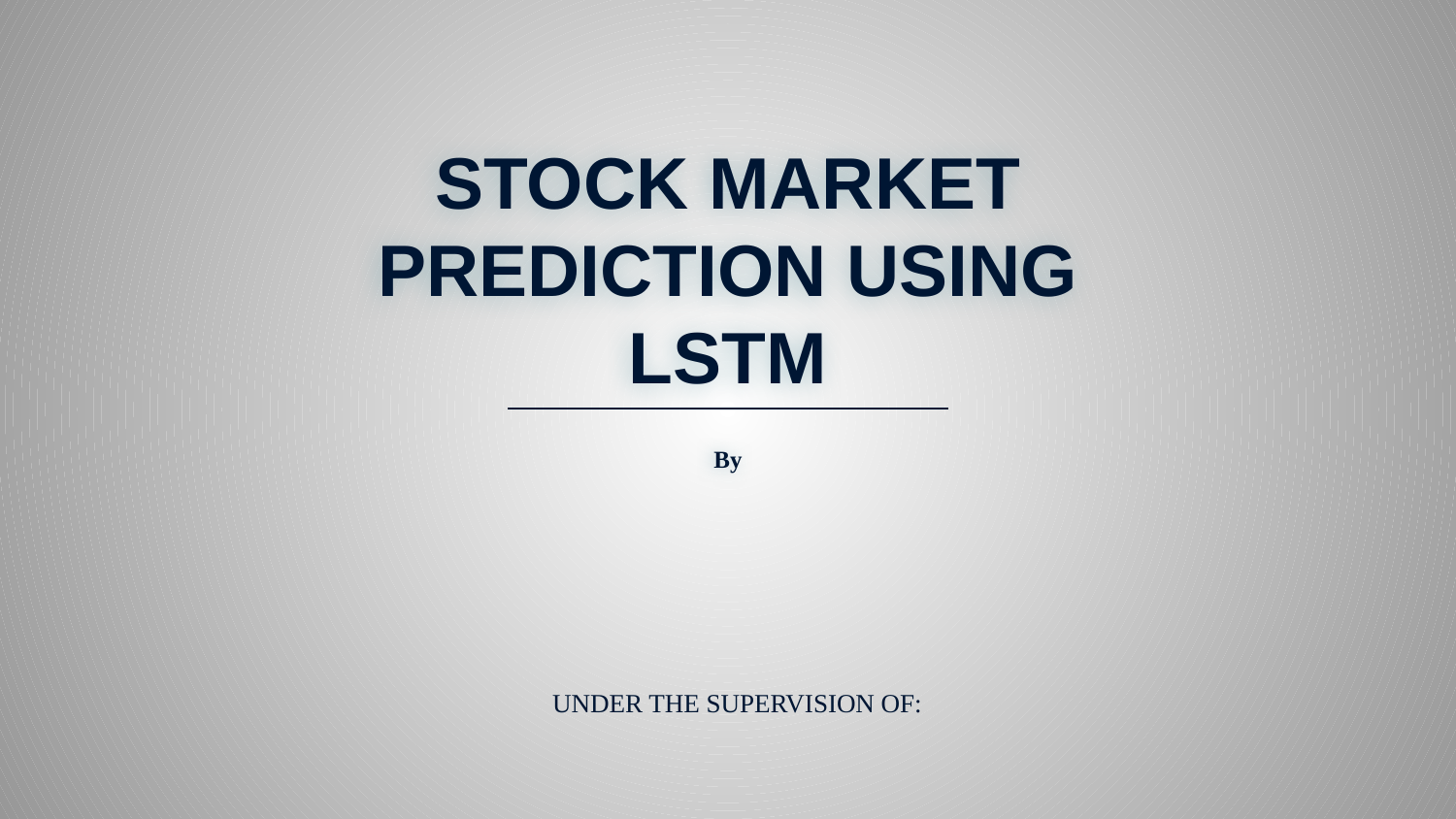

# STOCK MARKET PREDICTION USING LSTM
By

UNDER THE SUPERVISION OF: